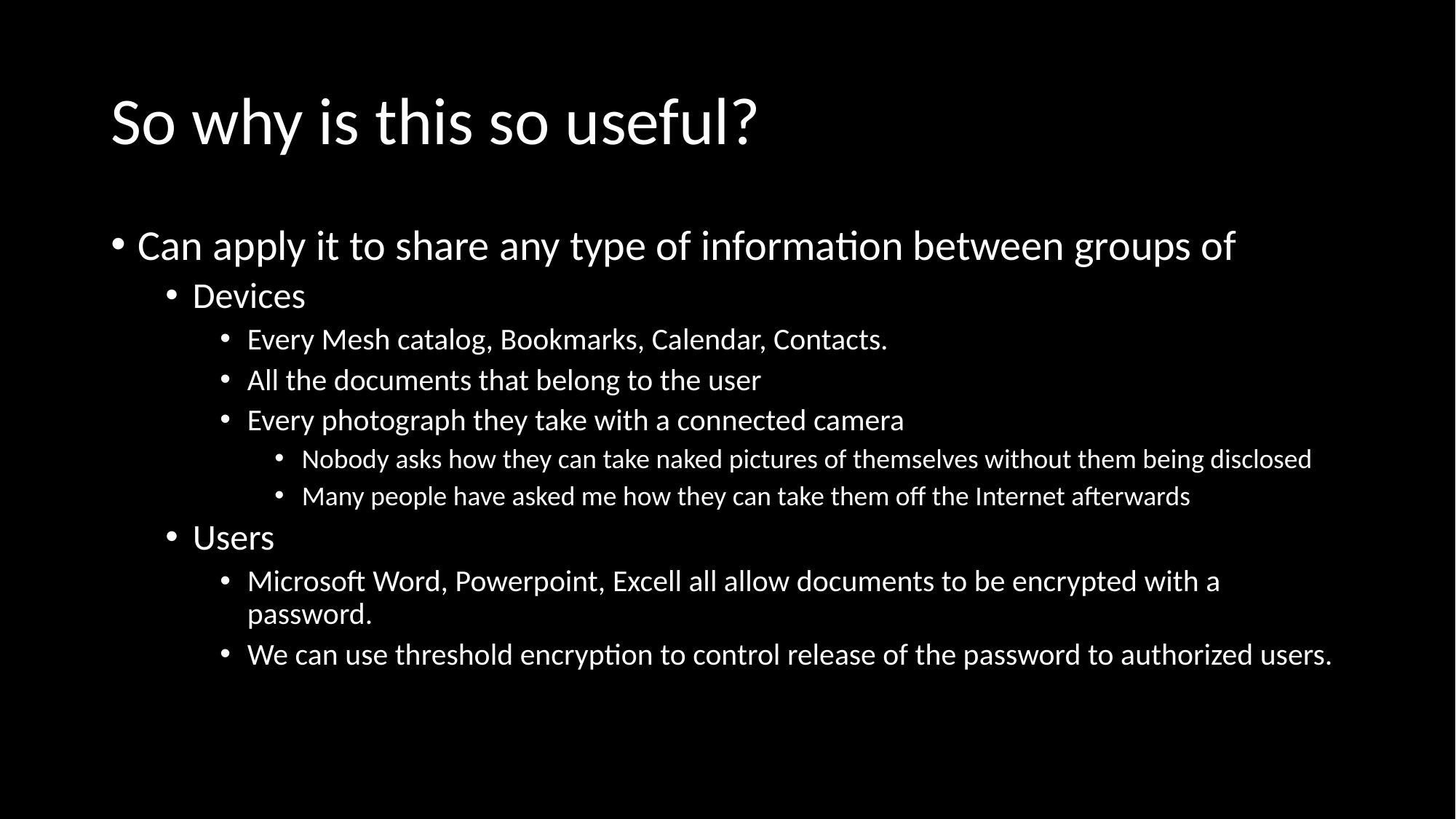

# So why is this so useful?
Can apply it to share any type of information between groups of
Devices
Every Mesh catalog, Bookmarks, Calendar, Contacts.
All the documents that belong to the user
Every photograph they take with a connected camera
Nobody asks how they can take naked pictures of themselves without them being disclosed
Many people have asked me how they can take them off the Internet afterwards
Users
Microsoft Word, Powerpoint, Excell all allow documents to be encrypted with a password.
We can use threshold encryption to control release of the password to authorized users.